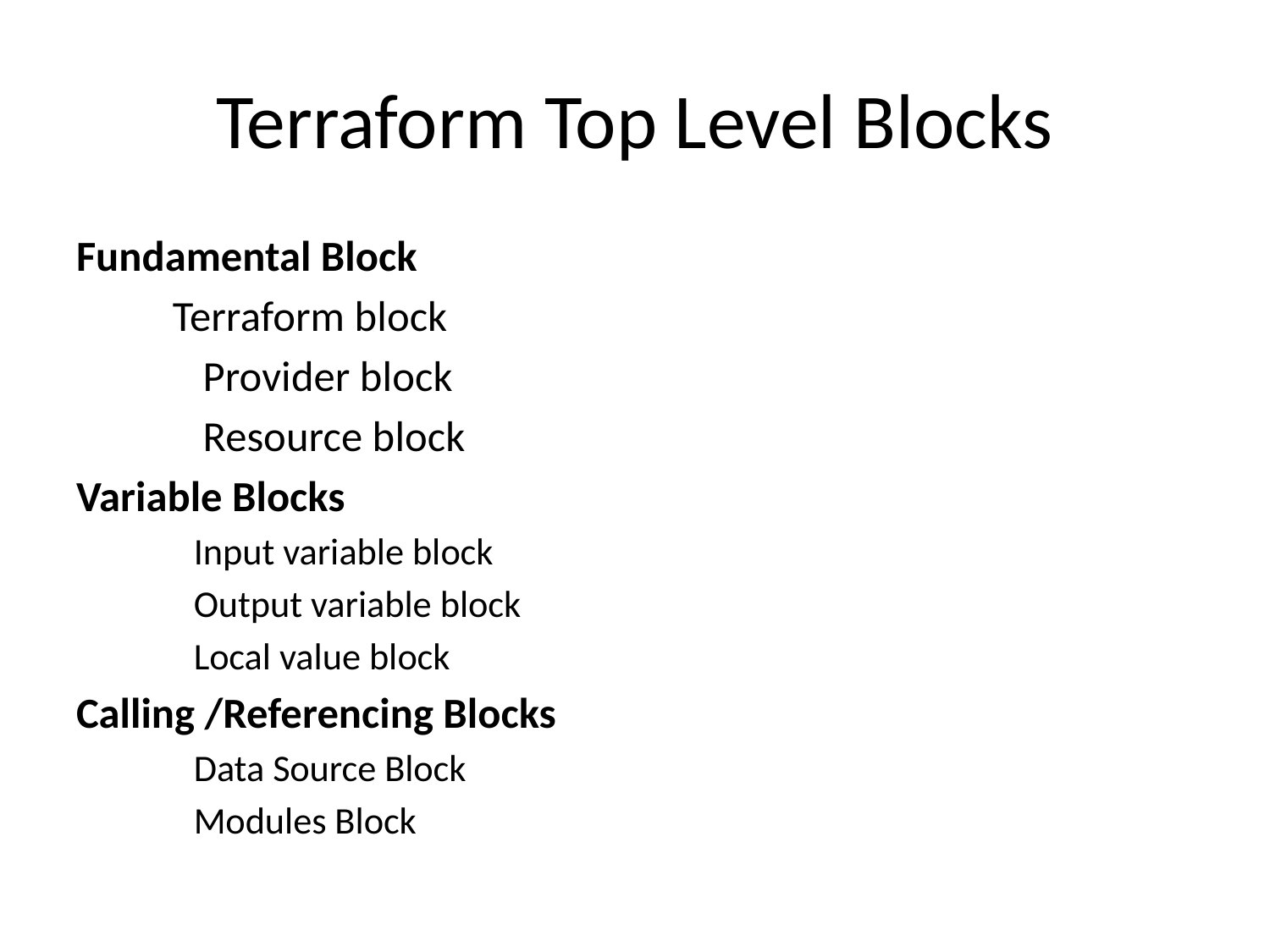

# Terraform Top Level Blocks
Fundamental Block
   	Terraform block
             Provider block
             Resource block
Variable Blocks
        Input variable block
        Output variable block
        Local value block
Calling /Referencing Blocks
        Data Source Block
        Modules Block